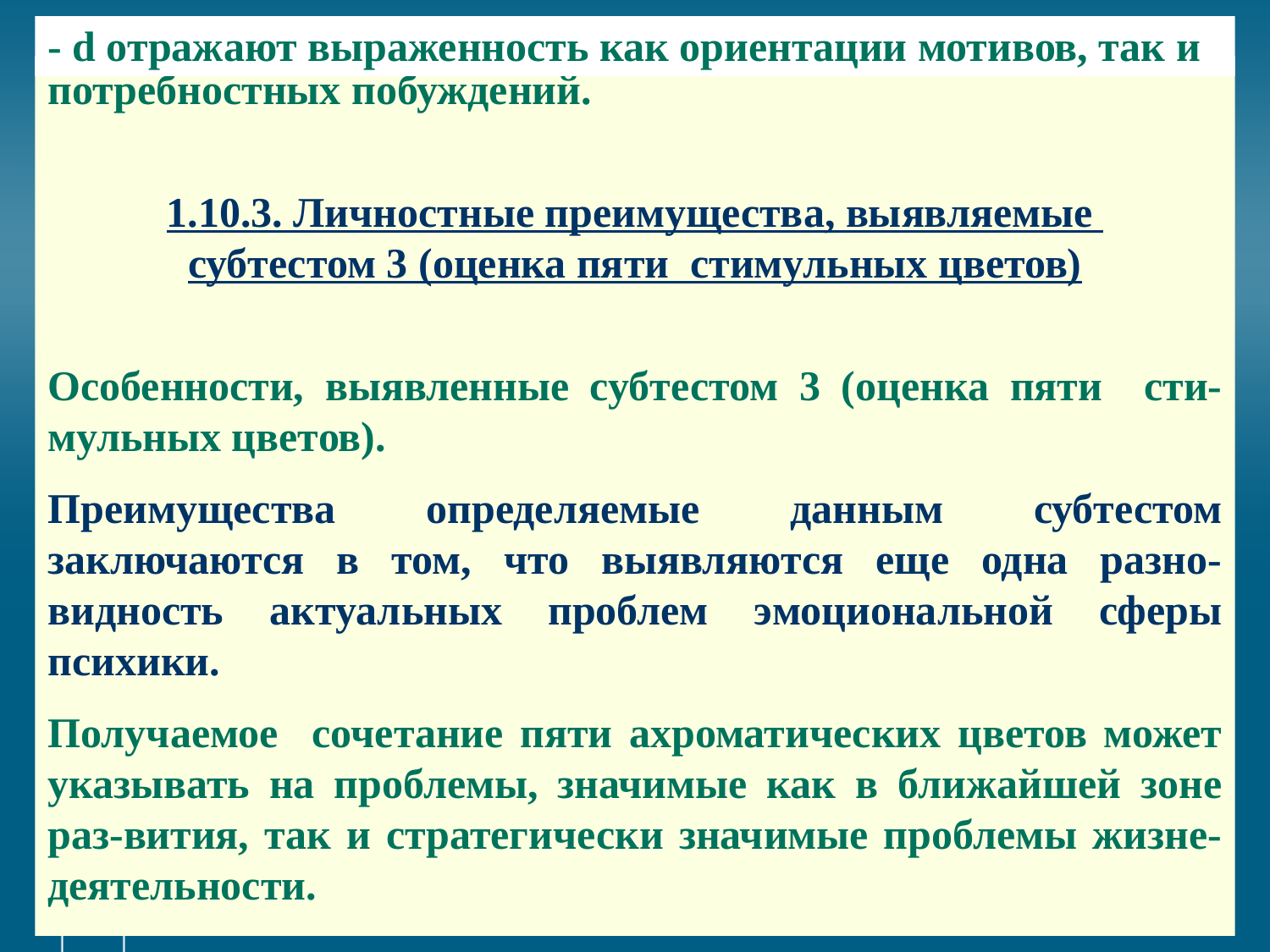

# - d отражают выраженность как ориентации мотивов, так и
потребностных побуждений.

1.10.3. Личностные преимущества, выявляемые
субтестом 3 (оценка пяти  стимульных цветов)

Особенности, выявленные субтестом 3 (оценка пяти  сти-мульных цветов).
Преимущества определяемые данным субтестом заключаются в том, что выявляются еще одна разно-видность актуальных проблем эмоциональной сферы психики.
Получаемое  сочетание пяти ахроматических цветов может указывать на проблемы, значимые как в ближайшей зоне раз-вития, так и стратегически значимые проблемы жизне-деятельности.